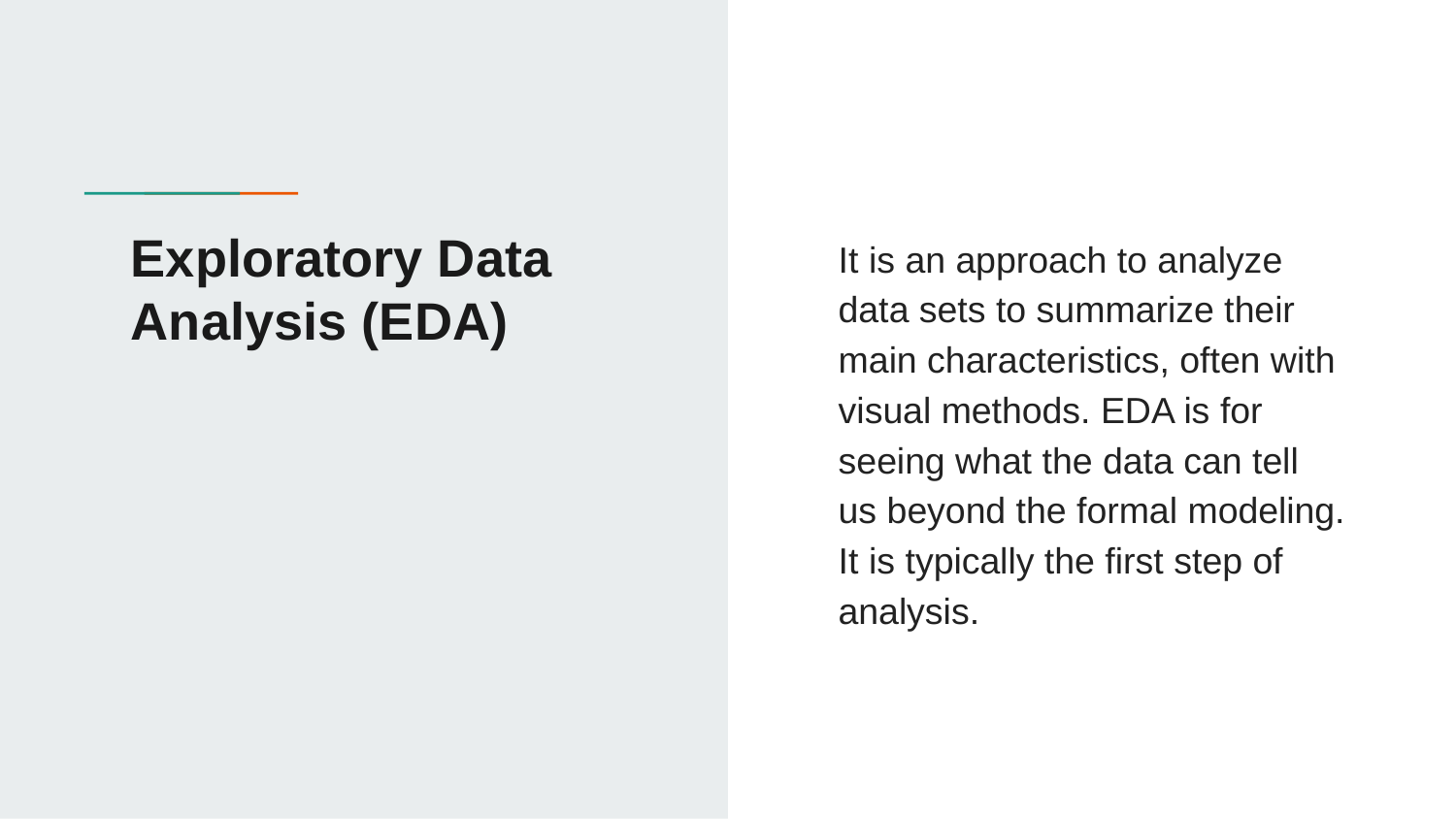

# Exploratory Data Analysis (EDA)
It is an approach to analyze data sets to summarize their main characteristics, often with visual methods. EDA is for seeing what the data can tell us beyond the formal modeling. It is typically the first step of analysis.